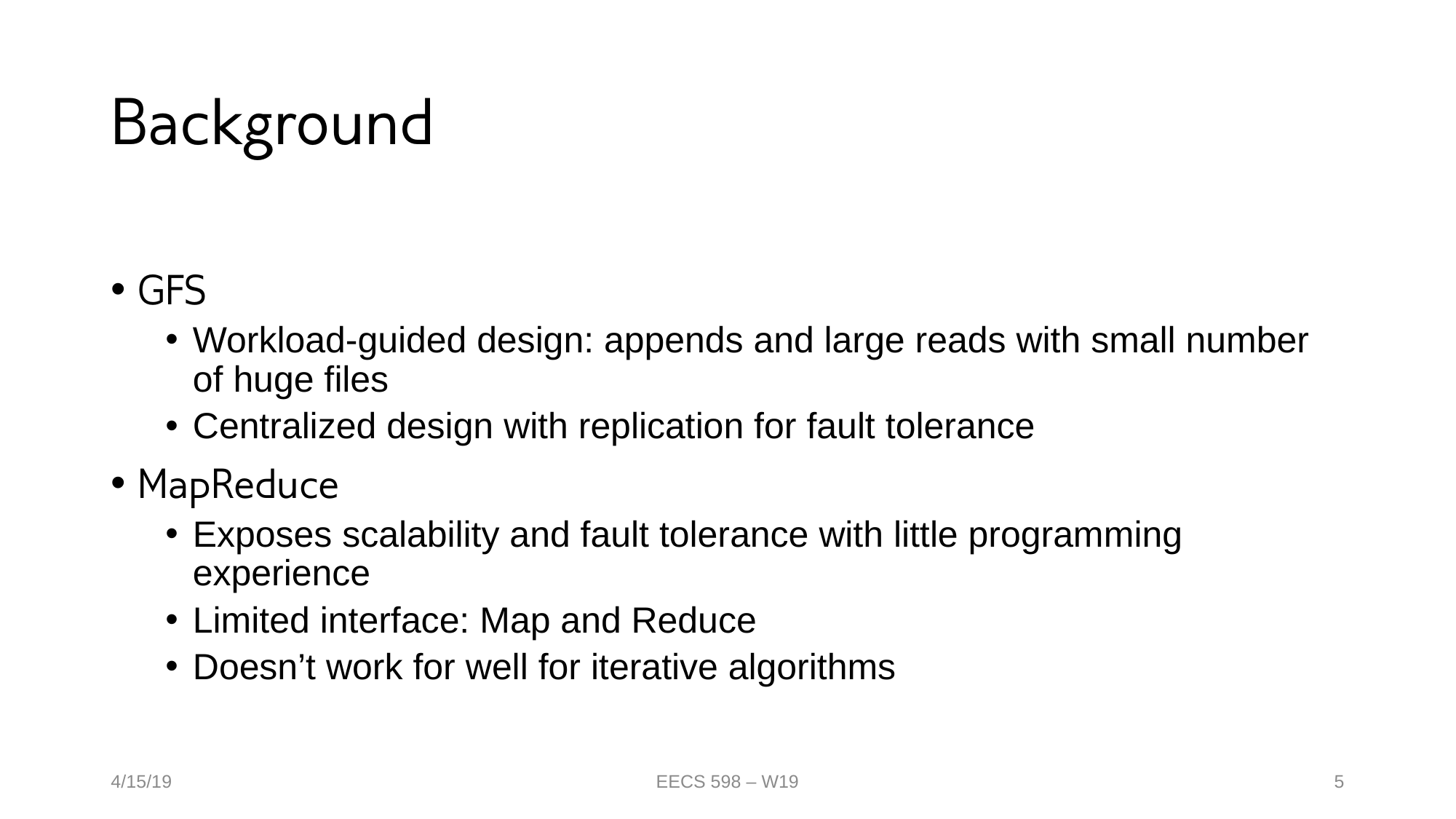

# Background
GFS
Workload-guided design: appends and large reads with small number of huge files
Centralized design with replication for fault tolerance
MapReduce
Exposes scalability and fault tolerance with little programming experience
Limited interface: Map and Reduce
Doesn’t work for well for iterative algorithms
4/15/19
EECS 598 – W19
5